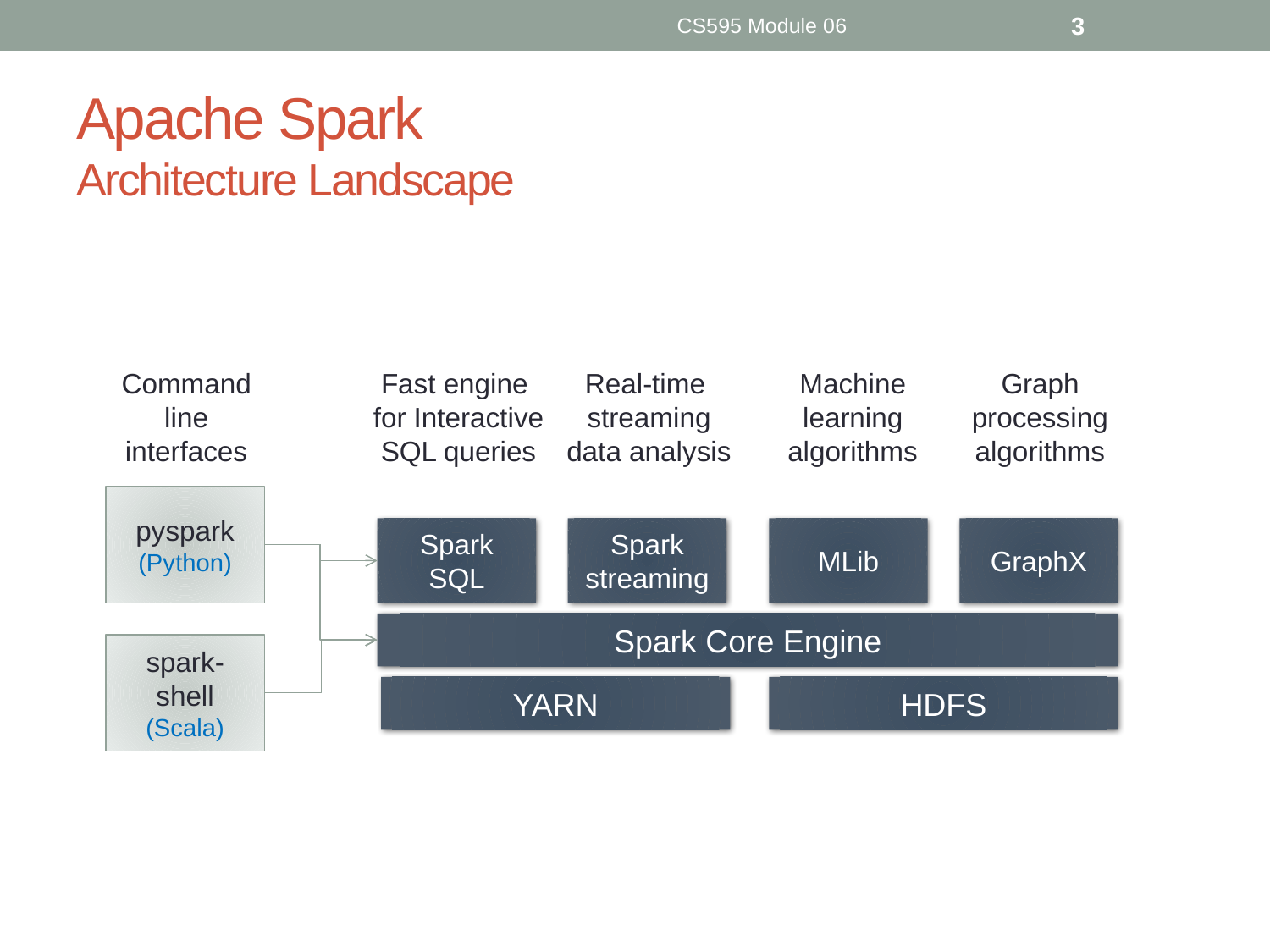

CS595 Module 06
3
# Apache Spark Architecture Landscape
Command
line
interfaces
Fast engine
for Interactive
SQL queries
Real-time
streaming
data analysis
Machine
learning
algorithms
Graph
processing
algorithms
pyspark
(Python)
Spark SQL
Spark
streaming
MLib
GraphX
Spark Core Engine
spark-shell
(Scala)
YARN
HDFS